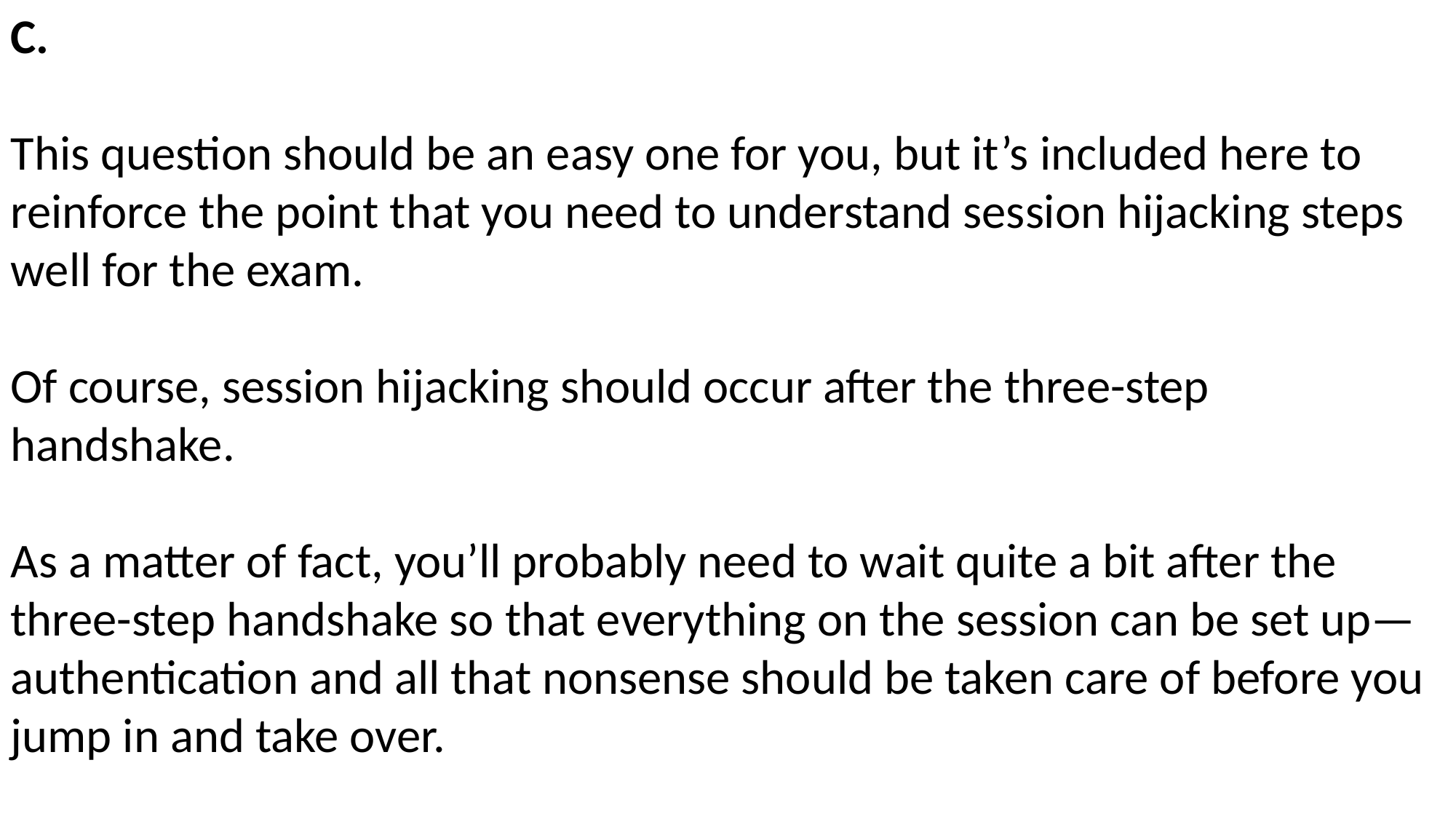

C.

This question should be an easy one for you, but it’s included here to reinforce the point that you need to understand session hijacking steps well for the exam.

Of course, session hijacking should occur after the three-step handshake.

As a matter of fact, you’ll probably need to wait quite a bit after the three-step handshake so that everything on the session can be set up—authentication and all that nonsense should be taken care of before you jump in and take over.